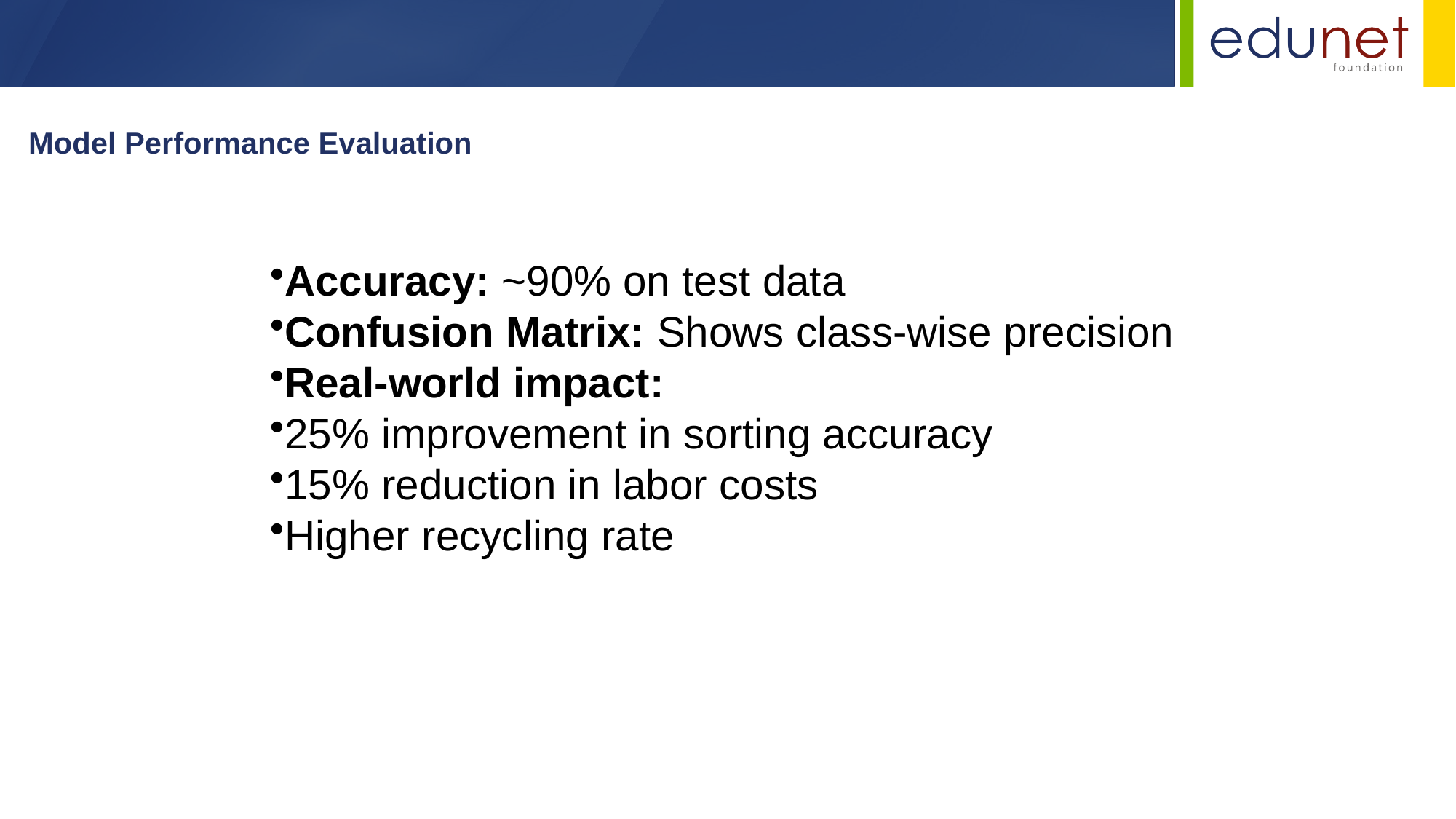

Model Performance Evaluation
Accuracy: ~90% on test data
Confusion Matrix: Shows class-wise precision
Real-world impact:
25% improvement in sorting accuracy
15% reduction in labor costs
Higher recycling rate